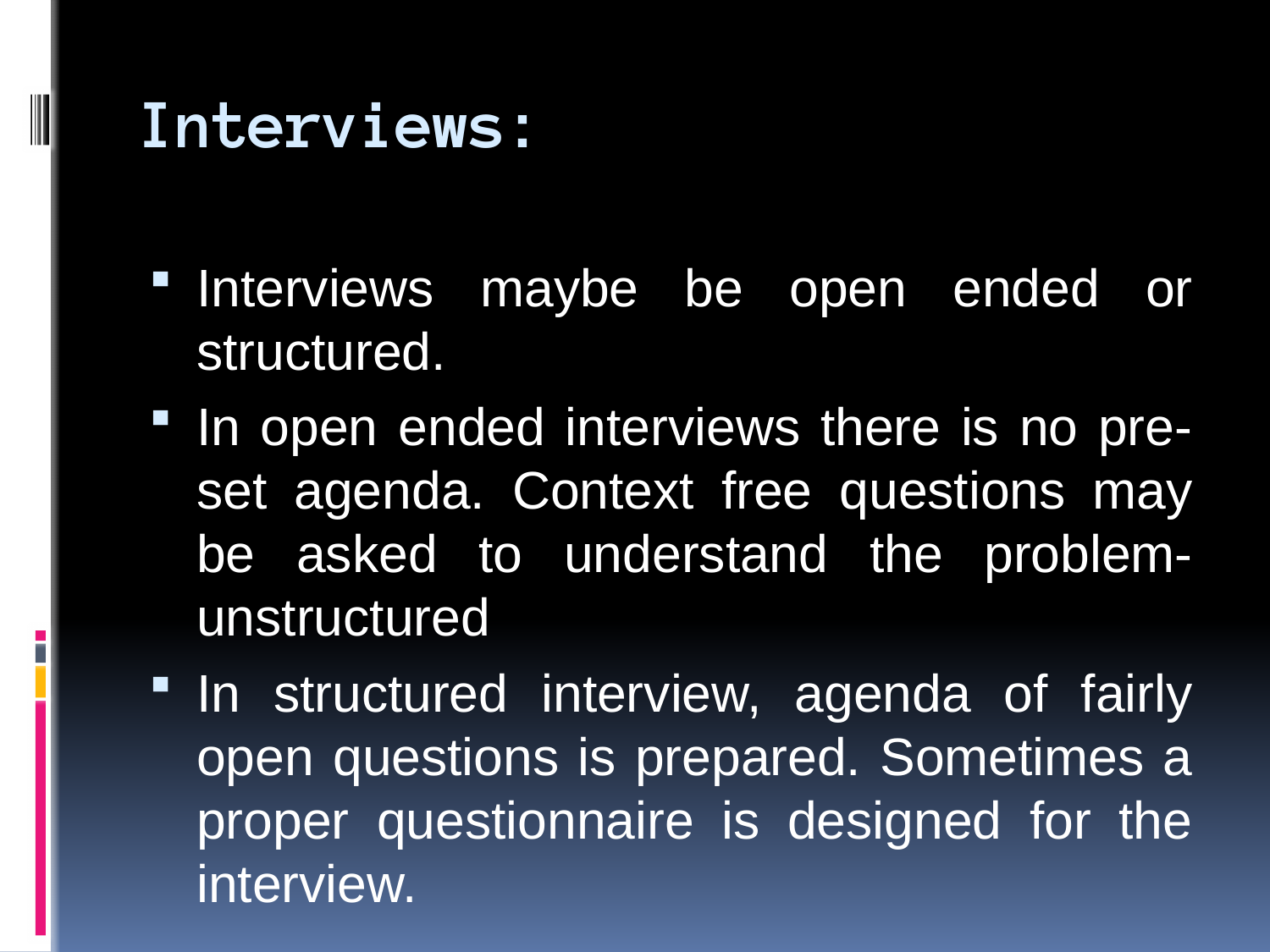

# Interviews:
Interviews maybe be open ended or structured.
In open ended interviews there is no pre-set agenda. Context free questions may be asked to understand the problem-unstructured
In structured interview, agenda of fairly open questions is prepared. Sometimes a proper questionnaire is designed for the interview.